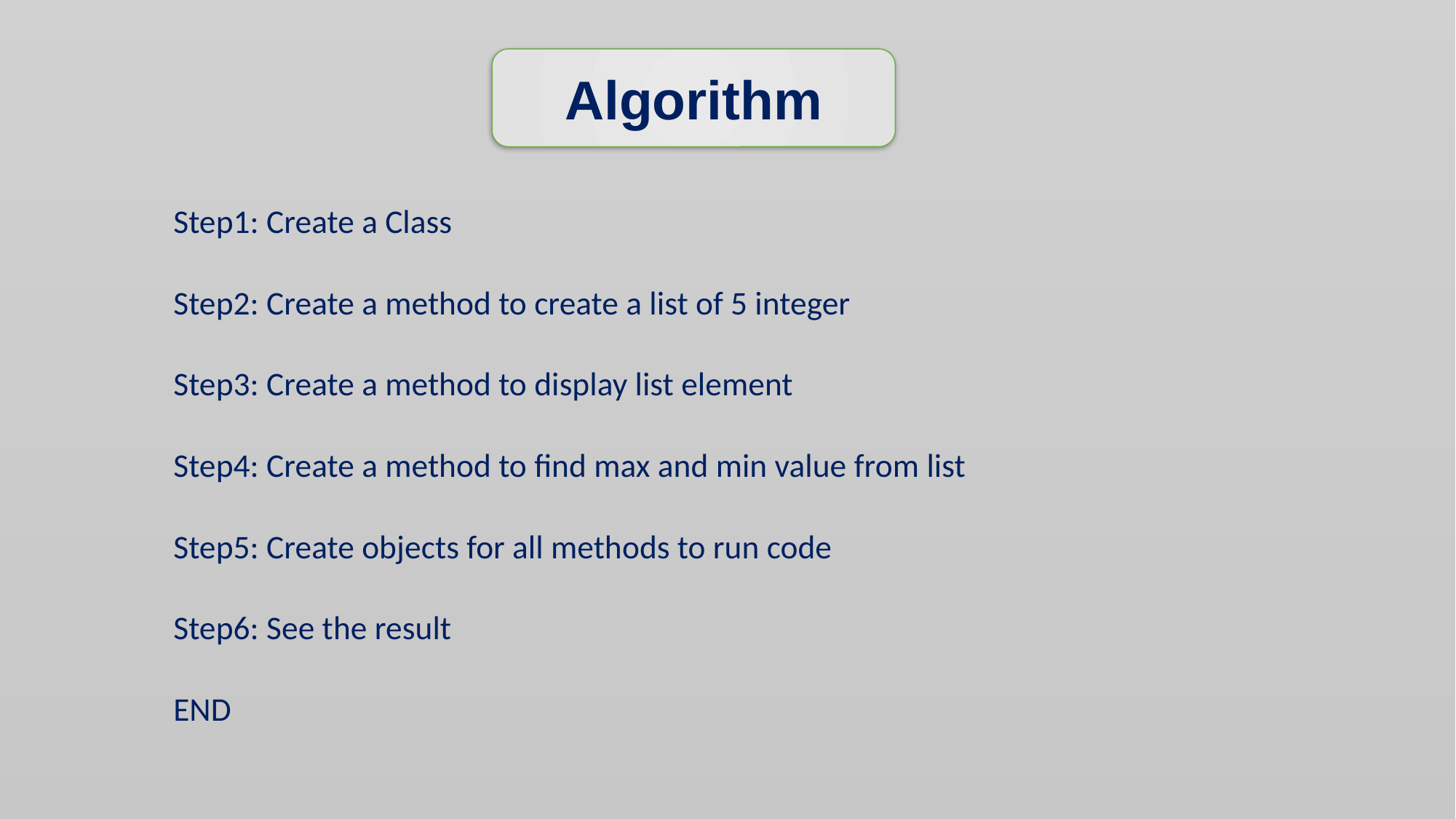

Algorithm
# Step1: Create a Class
Step2: Create a method to create a list of 5 integer
Step3: Create a method to display list element
Step4: Create a method to find max and min value from list
Step5: Create objects for all methods to run code
Step6: See the result
END